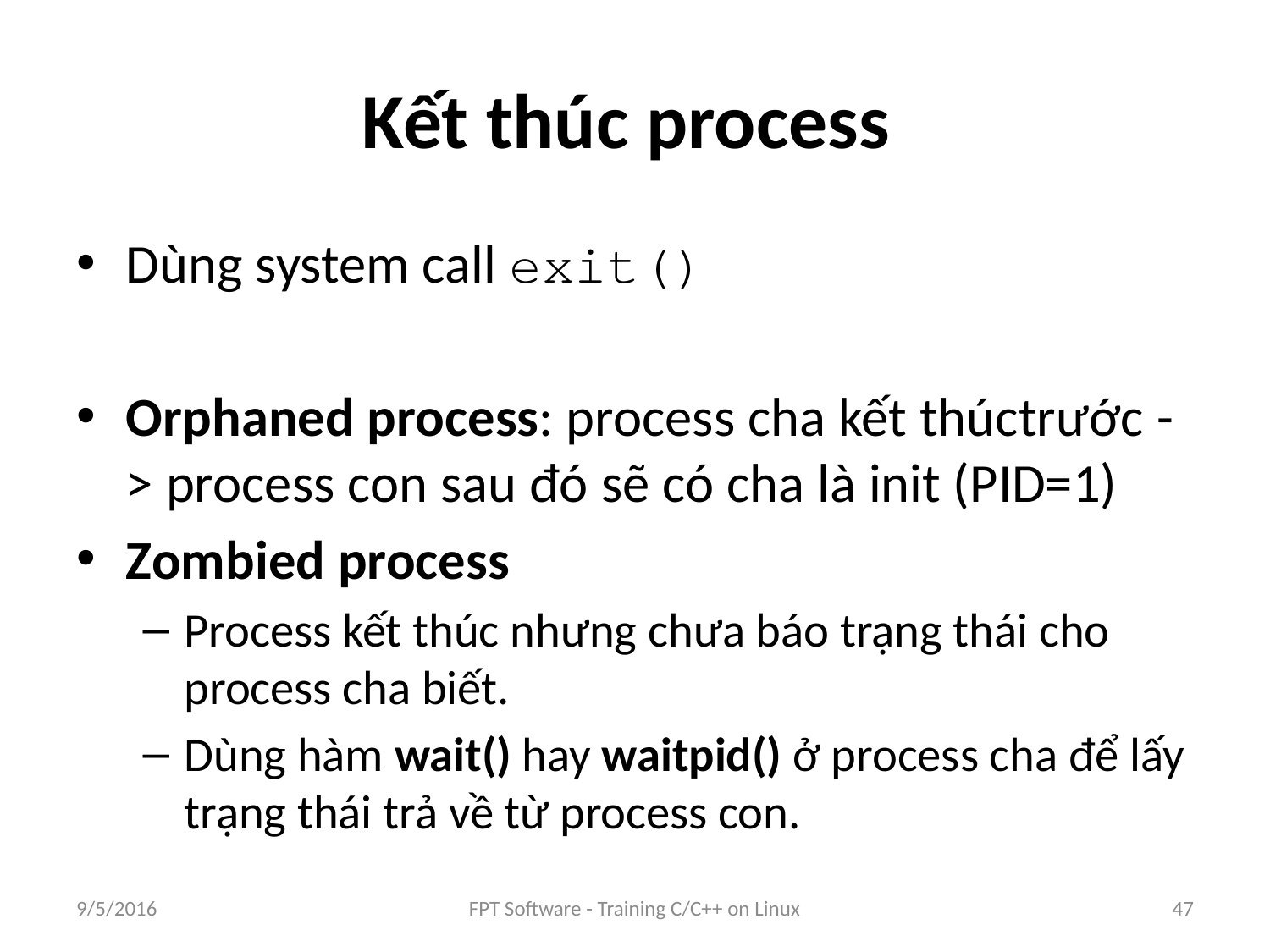

# Kết thúc process
Dùng system call exit()

Orphaned process: process cha kết thúctrước -> process con sau đó sẽ có cha là init (PID=1)
Zombied process
Process kết thúc nhưng chưa báo trạng thái cho process cha biết.
Dùng hàm wait() hay waitpid() ở process cha để lấy trạng thái trả về từ process con.

9/5/2016
FPT Software - Training C/C++ on Linux
47